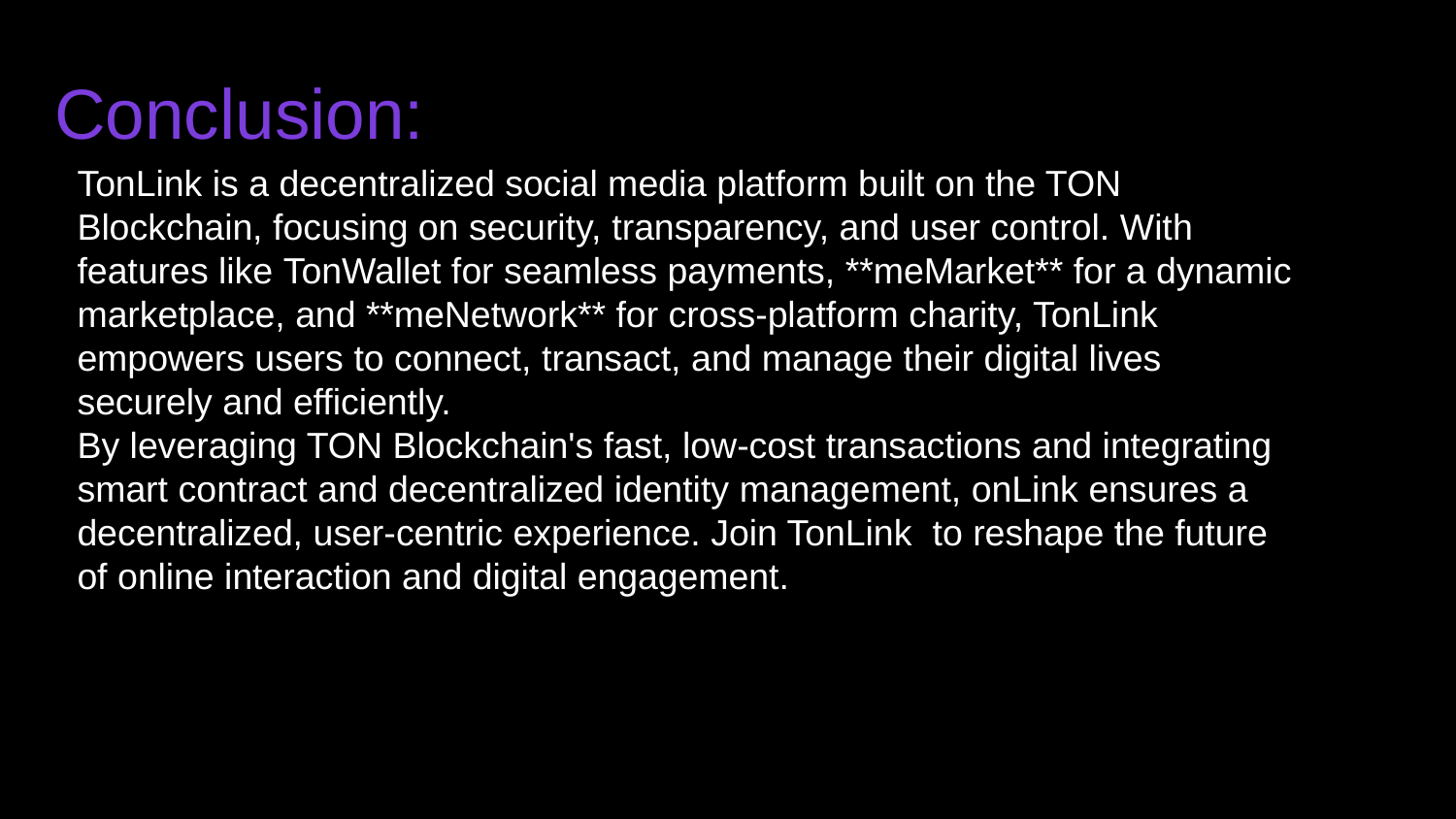

# Conclusion:

TonLink is a decentralized social media platform built on the TON Blockchain, focusing on security, transparency, and user control. With features like TonWallet for seamless payments, **meMarket** for a dynamic marketplace, and **meNetwork** for cross-platform charity, TonLink empowers users to connect, transact, and manage their digital lives securely and efficiently.
By leveraging TON Blockchain's fast, low-cost transactions and integrating smart contract and decentralized identity management, onLink ensures a decentralized, user-centric experience. Join TonLink  to reshape the future of online interaction and digital engagement.